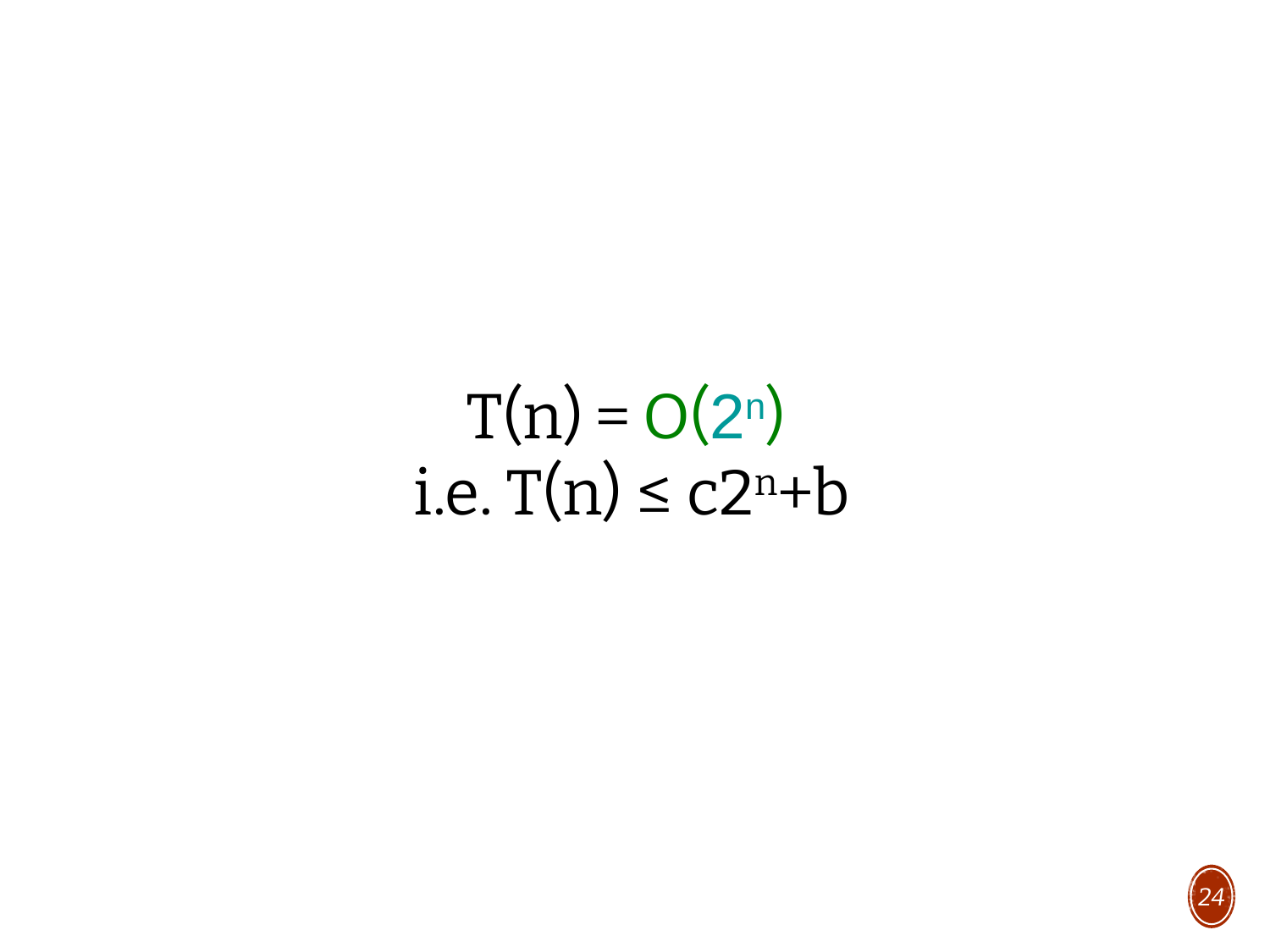

T(n) = O(2n)
i.e. T(n) ≤ c2n+b

24